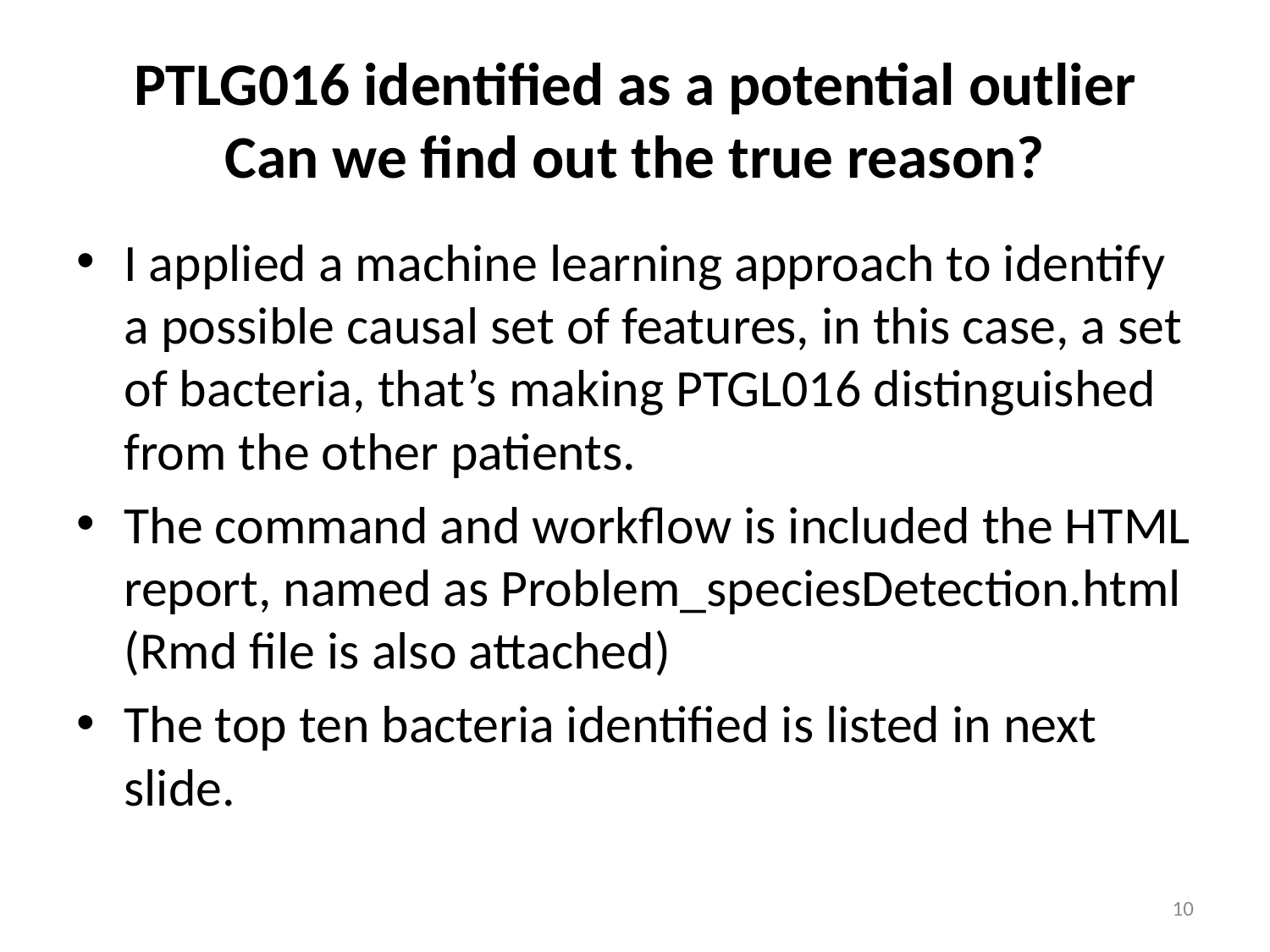

# PTLG016 identified as a potential outlier Can we find out the true reason?
I applied a machine learning approach to identify a possible causal set of features, in this case, a set of bacteria, that’s making PTGL016 distinguished from the other patients.
The command and workflow is included the HTML report, named as Problem_speciesDetection.html (Rmd file is also attached)
The top ten bacteria identified is listed in next slide.
10